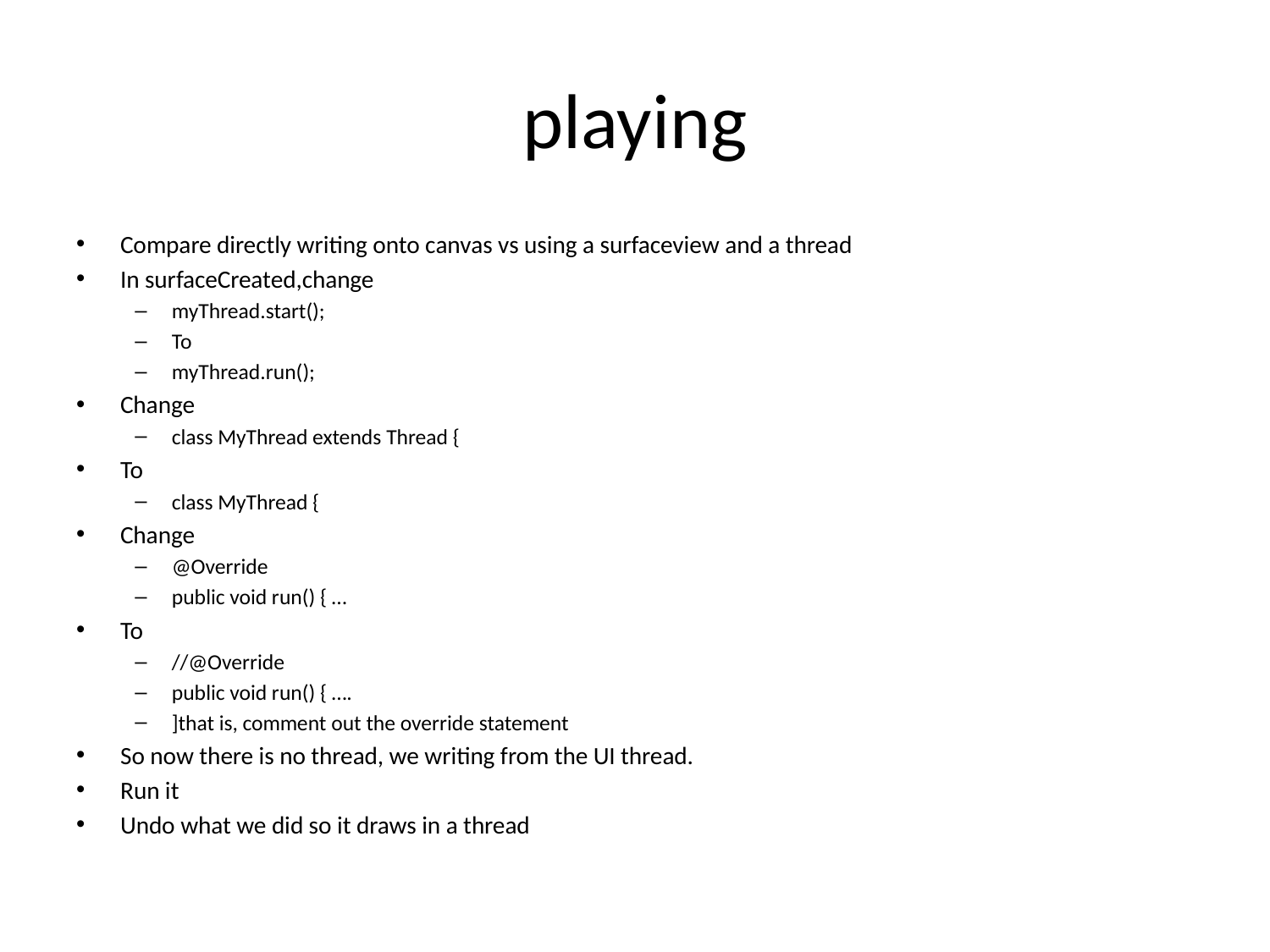

# playing
Compare directly writing onto canvas vs using a surfaceview and a thread
In surfaceCreated,change
myThread.start();
To
myThread.run();
Change
class MyThread extends Thread {
To
class MyThread {
Change
@Override
public void run() { …
To
//@Override
public void run() { ….
]that is, comment out the override statement
So now there is no thread, we writing from the UI thread.
Run it
Undo what we did so it draws in a thread